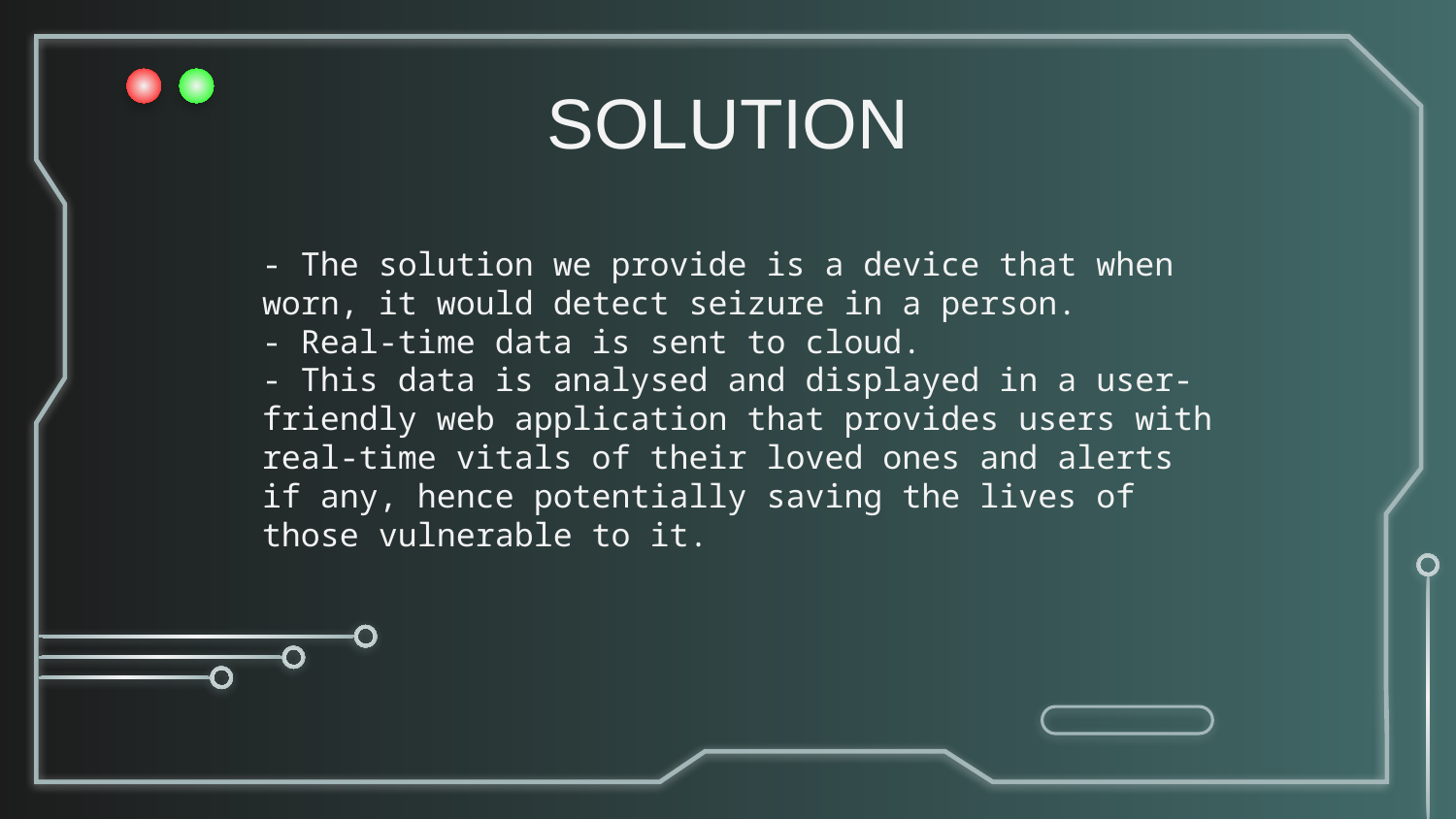

# SOLUTION
- The solution we provide is a device that when worn, it would detect seizure in a person.
- Real-time data is sent to cloud.
- This data is analysed and displayed in a user-friendly web application that provides users with real-time vitals of their loved ones and alerts if any, hence potentially saving the lives of those vulnerable to it.